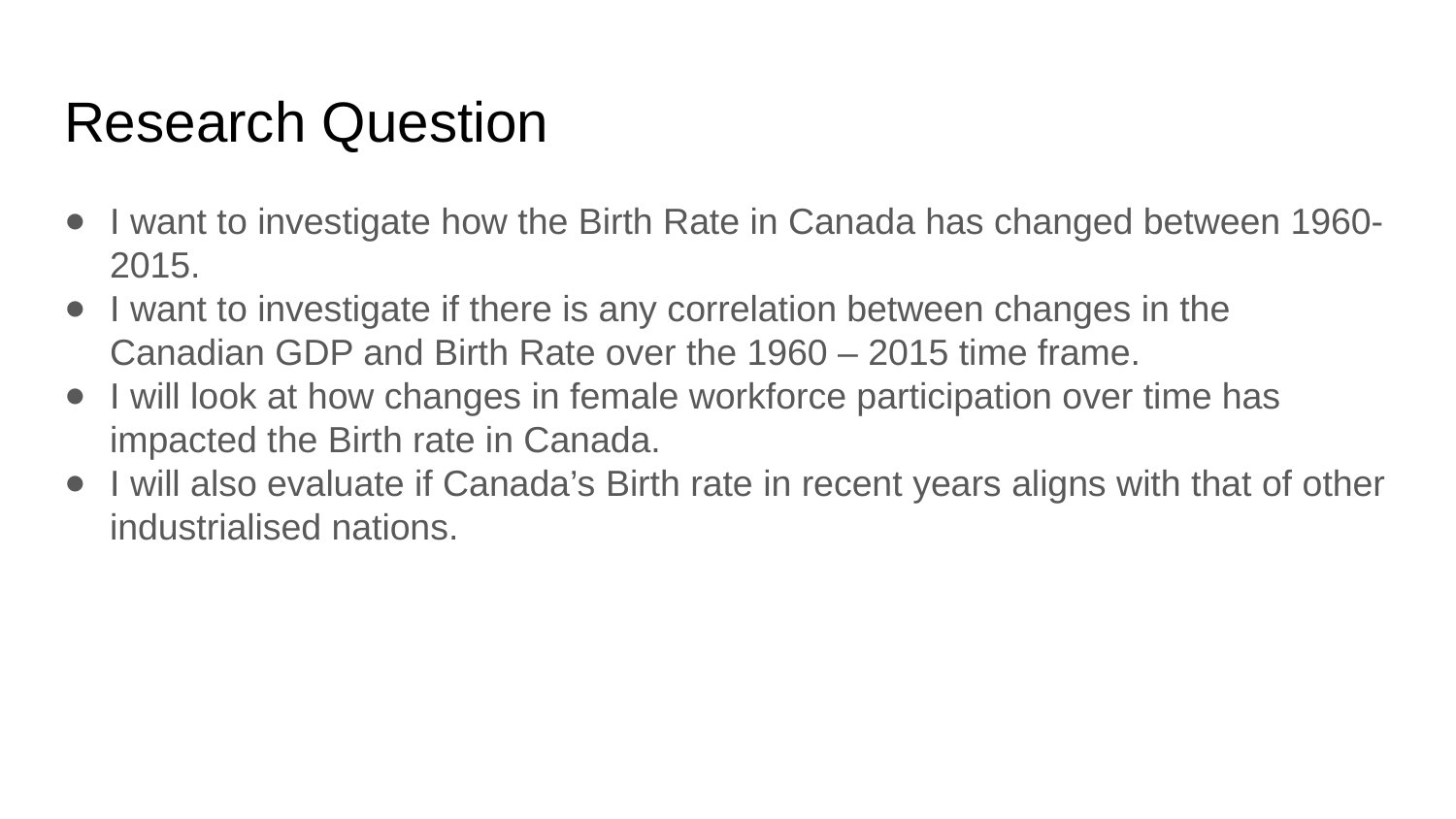

# Research Question
I want to investigate how the Birth Rate in Canada has changed between 1960-2015.
I want to investigate if there is any correlation between changes in the Canadian GDP and Birth Rate over the 1960 – 2015 time frame.
I will look at how changes in female workforce participation over time has impacted the Birth rate in Canada.
I will also evaluate if Canada’s Birth rate in recent years aligns with that of other industrialised nations.